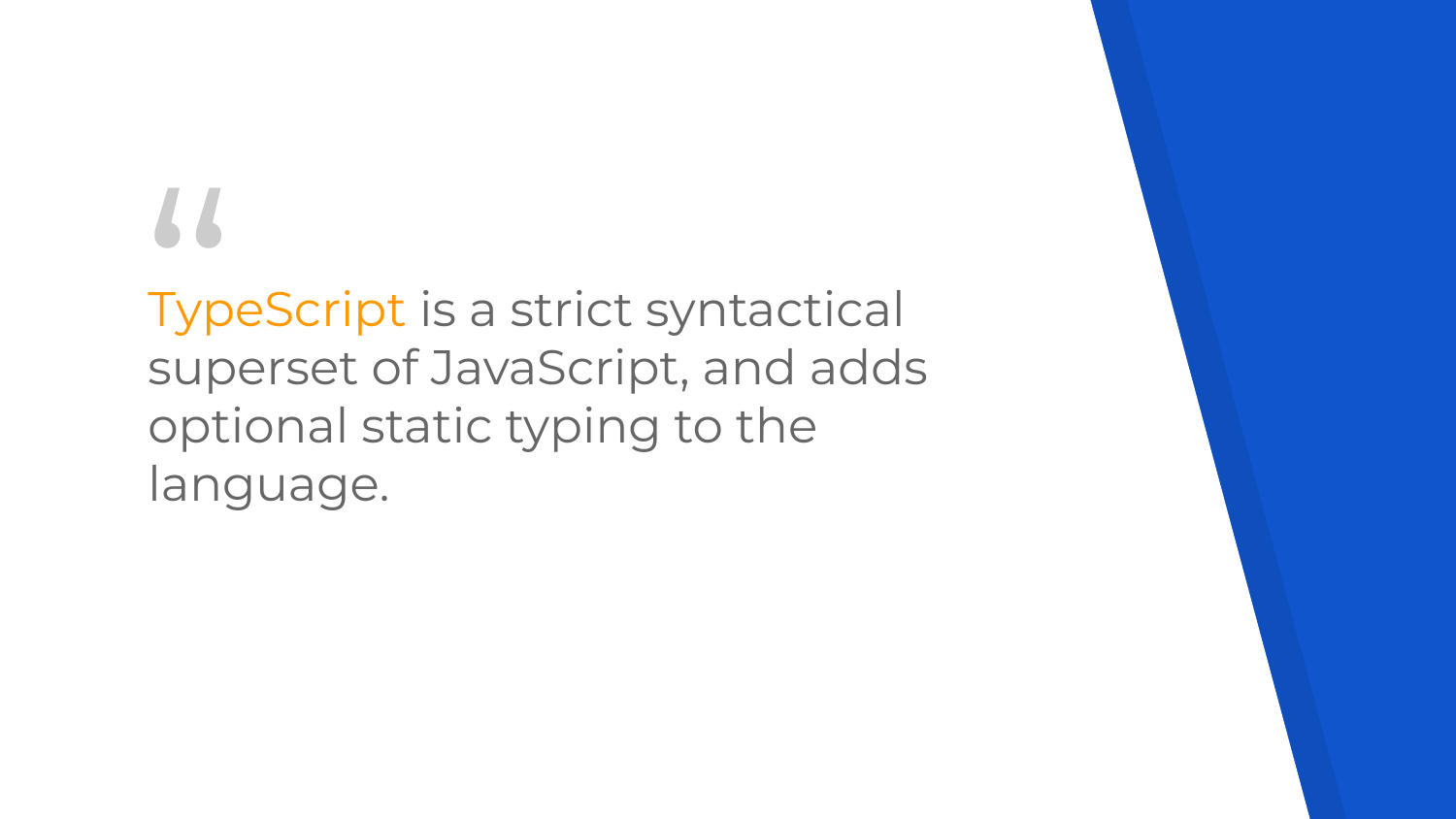

TypeScript is a strict syntactical superset of JavaScript, and adds optional static typing to the language.